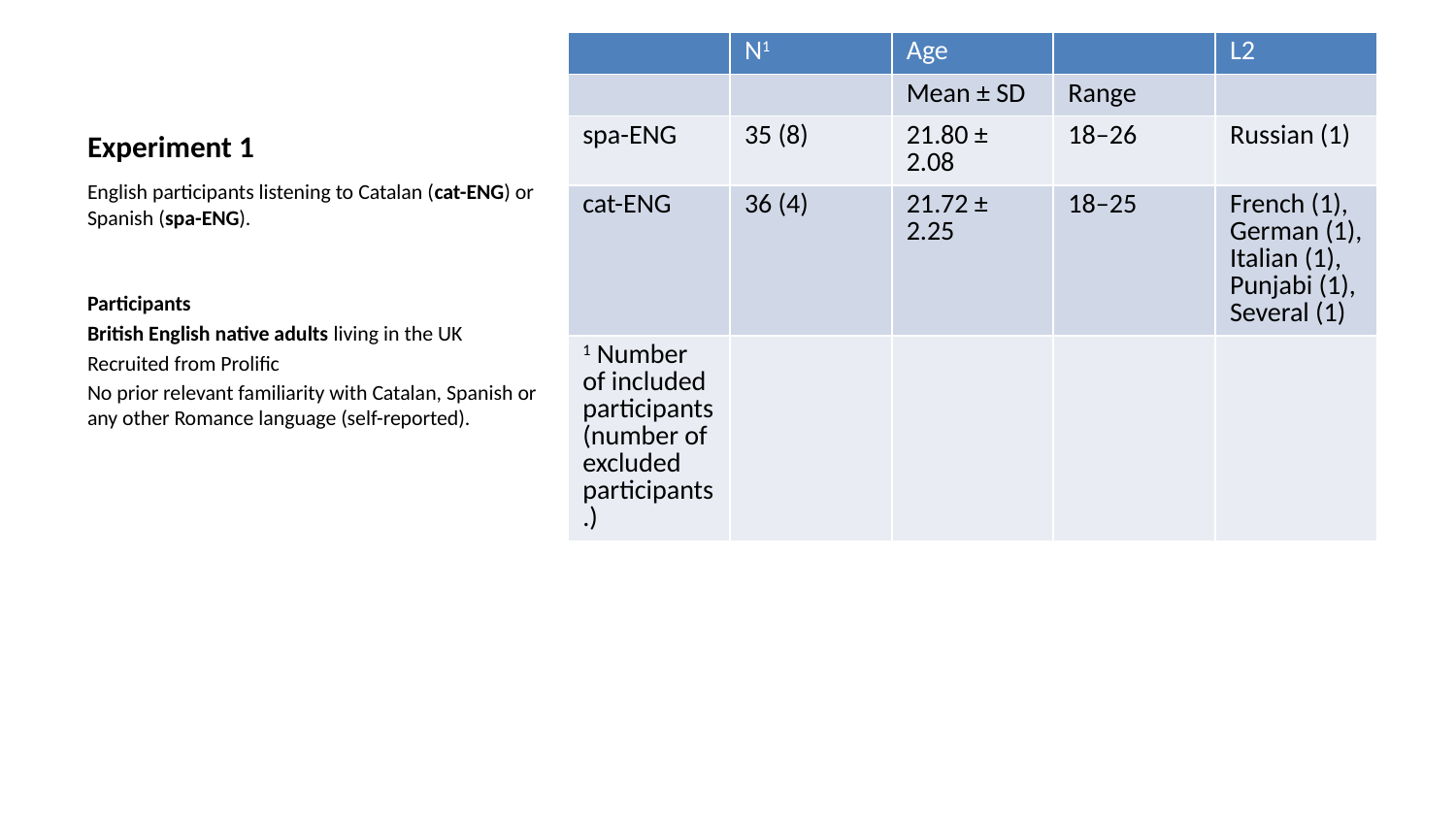

|  | N1 | Age |  | L2 |
| --- | --- | --- | --- | --- |
|  |  | Mean ± SD | Range |  |
| spa-ENG | 35 (8) | 21.80 ± 2.08 | 18–26 | Russian (1) |
| cat-ENG | 36 (4) | 21.72 ± 2.25 | 18–25 | French (1), German (1), Italian (1), Punjabi (1), Several (1) |
| 1 Number of included participants (number of excluded participants.) |  |  |  |  |
# Experiment 1
English participants listening to Catalan (cat-ENG) or Spanish (spa-ENG).
Participants
British English native adults living in the UK
Recruited from Prolific
No prior relevant familiarity with Catalan, Spanish or any other Romance language (self-reported).